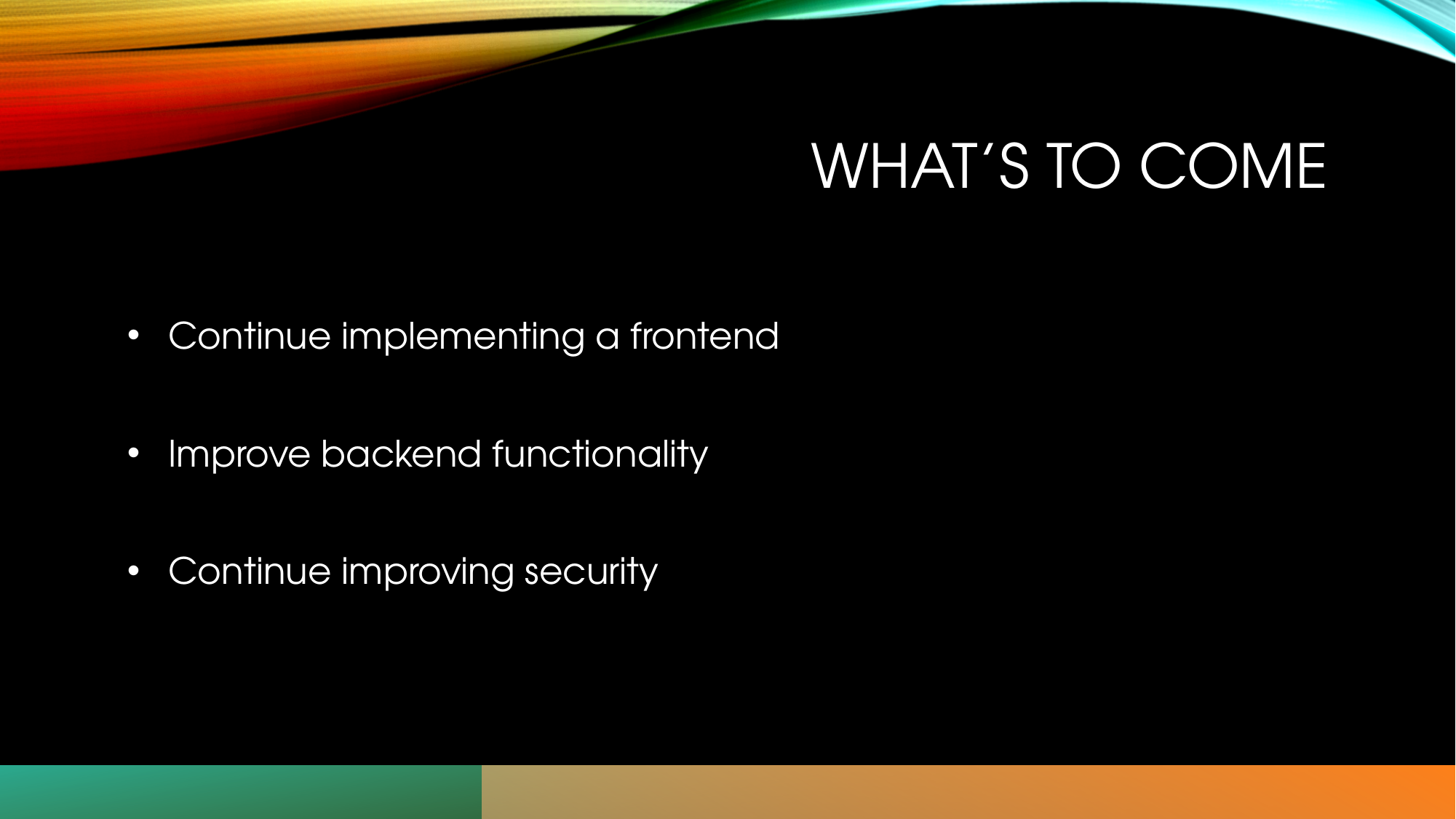

# What’s to come

Continue implementing a frontend

Improve backend functionality

Continue improving security